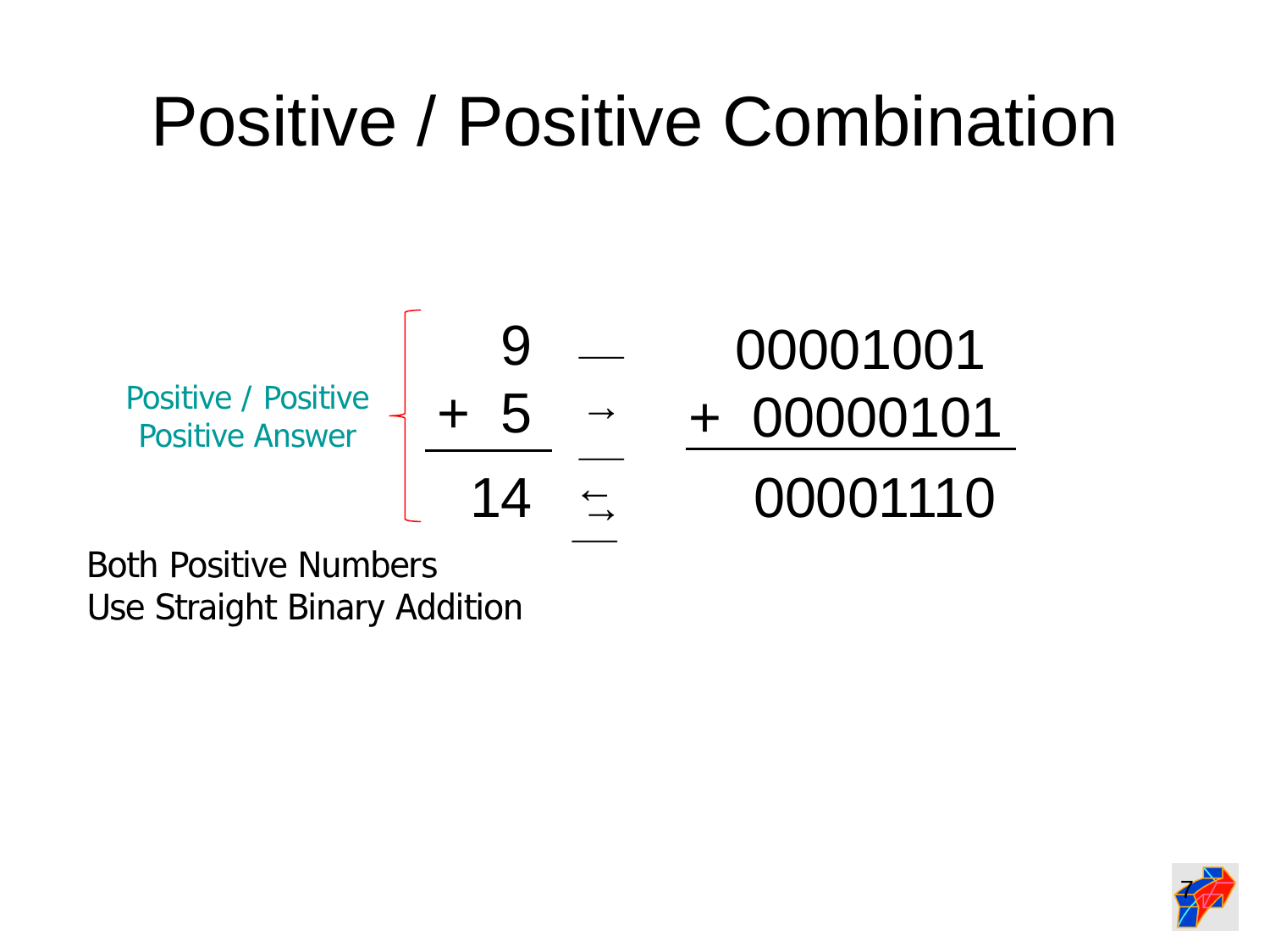

# Positive / Positive Combination
   9
+  5
14
00001001
+  00000101

⎯→
⎯→
Positive / Positive
Positive Answer
←⎯
00001110
Both Positive Numbers
Use Straight Binary Addition
7